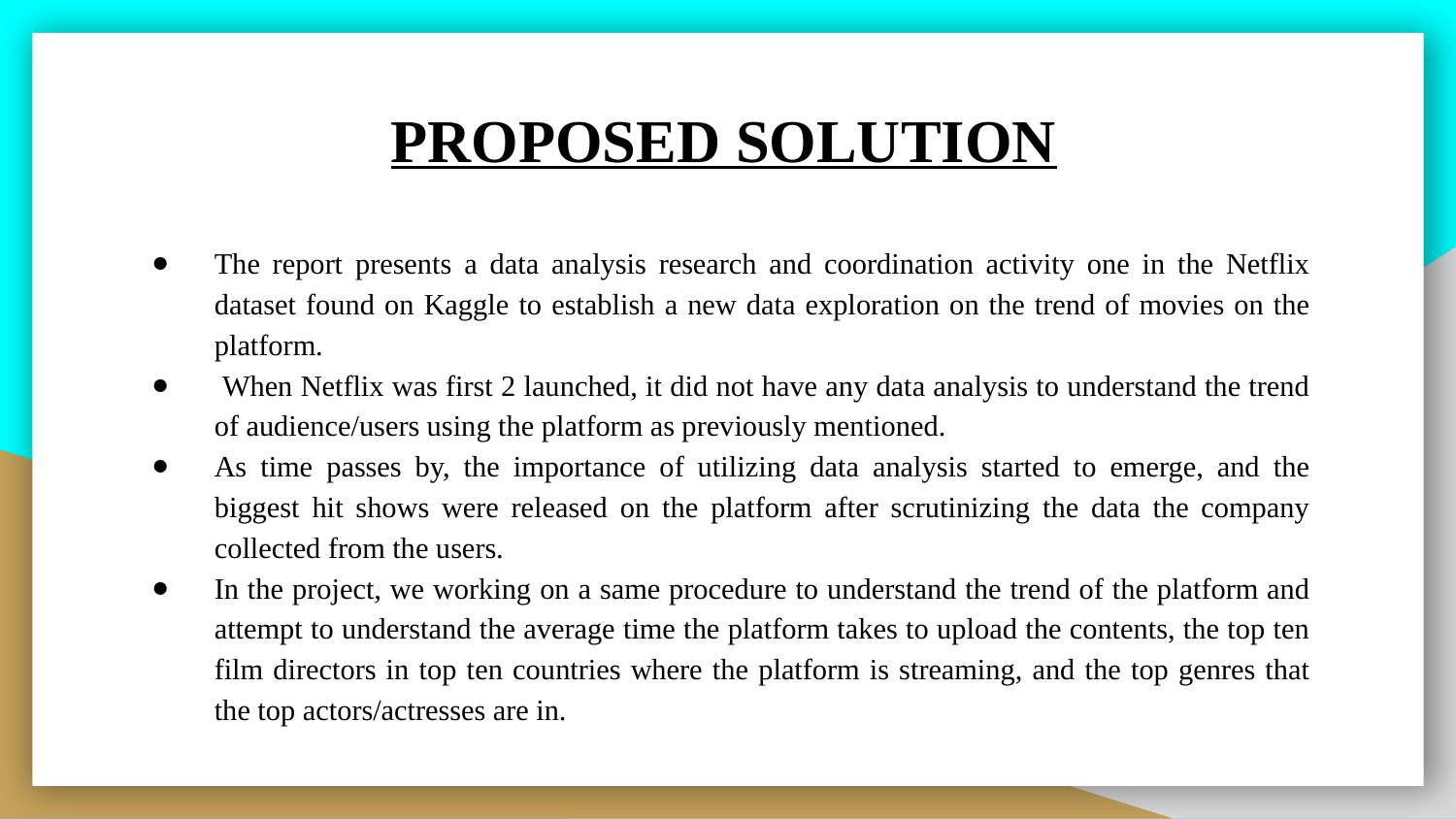

# PROPOSED SOLUTION
The report presents a data analysis research and coordination activity one in the Netflix dataset found on Kaggle to establish a new data exploration on the trend of movies on the platform.
 When Netflix was first 2 launched, it did not have any data analysis to understand the trend of audience/users using the platform as previously mentioned.
As time passes by, the importance of utilizing data analysis started to emerge, and the biggest hit shows were released on the platform after scrutinizing the data the company collected from the users.
In the project, we working on a same procedure to understand the trend of the platform and attempt to understand the average time the platform takes to upload the contents, the top ten film directors in top ten countries where the platform is streaming, and the top genres that the top actors/actresses are in.